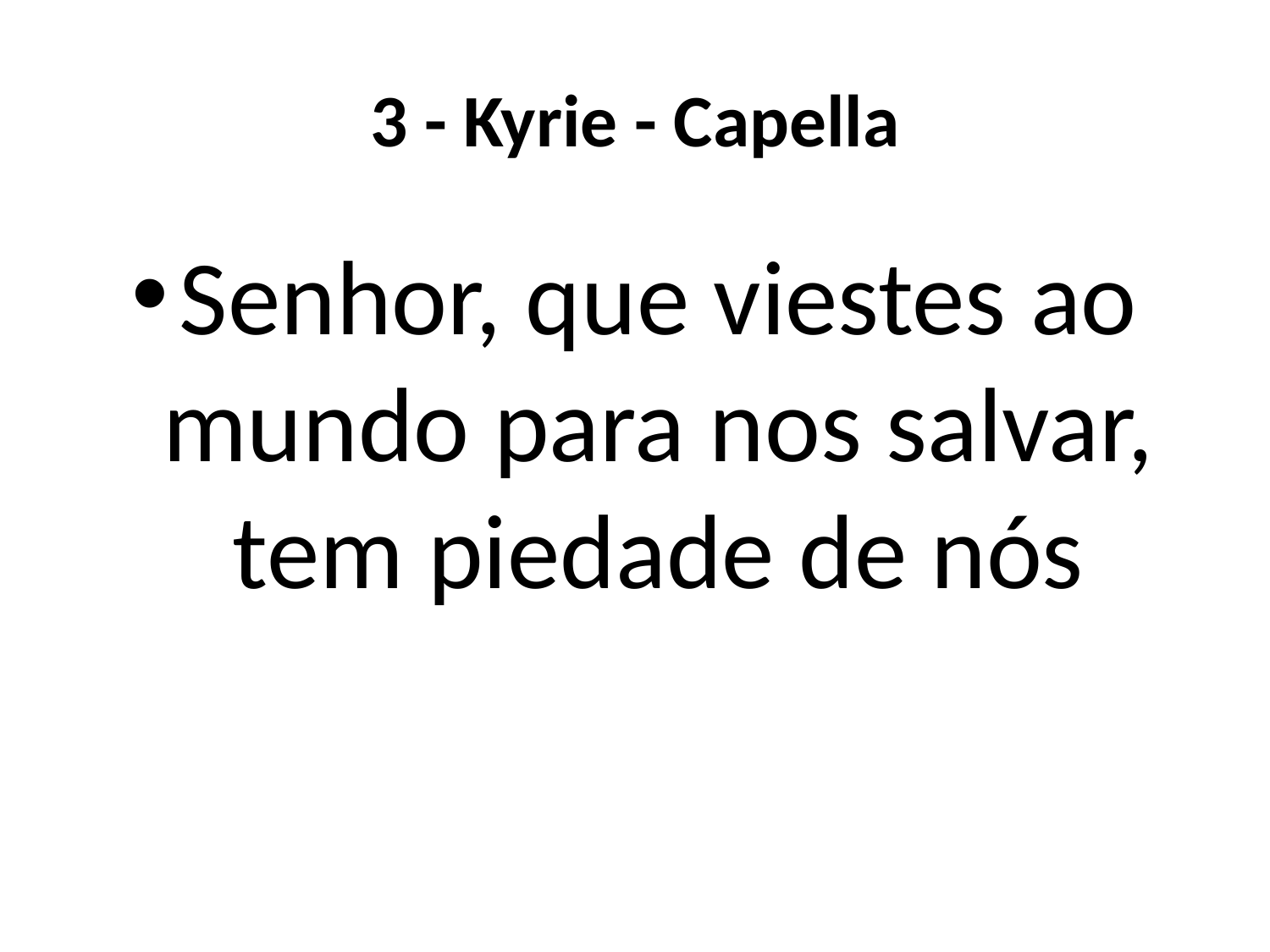

# 3 - Kyrie - Capella
Senhor, que viestes ao mundo para nos salvar, tem piedade de nós